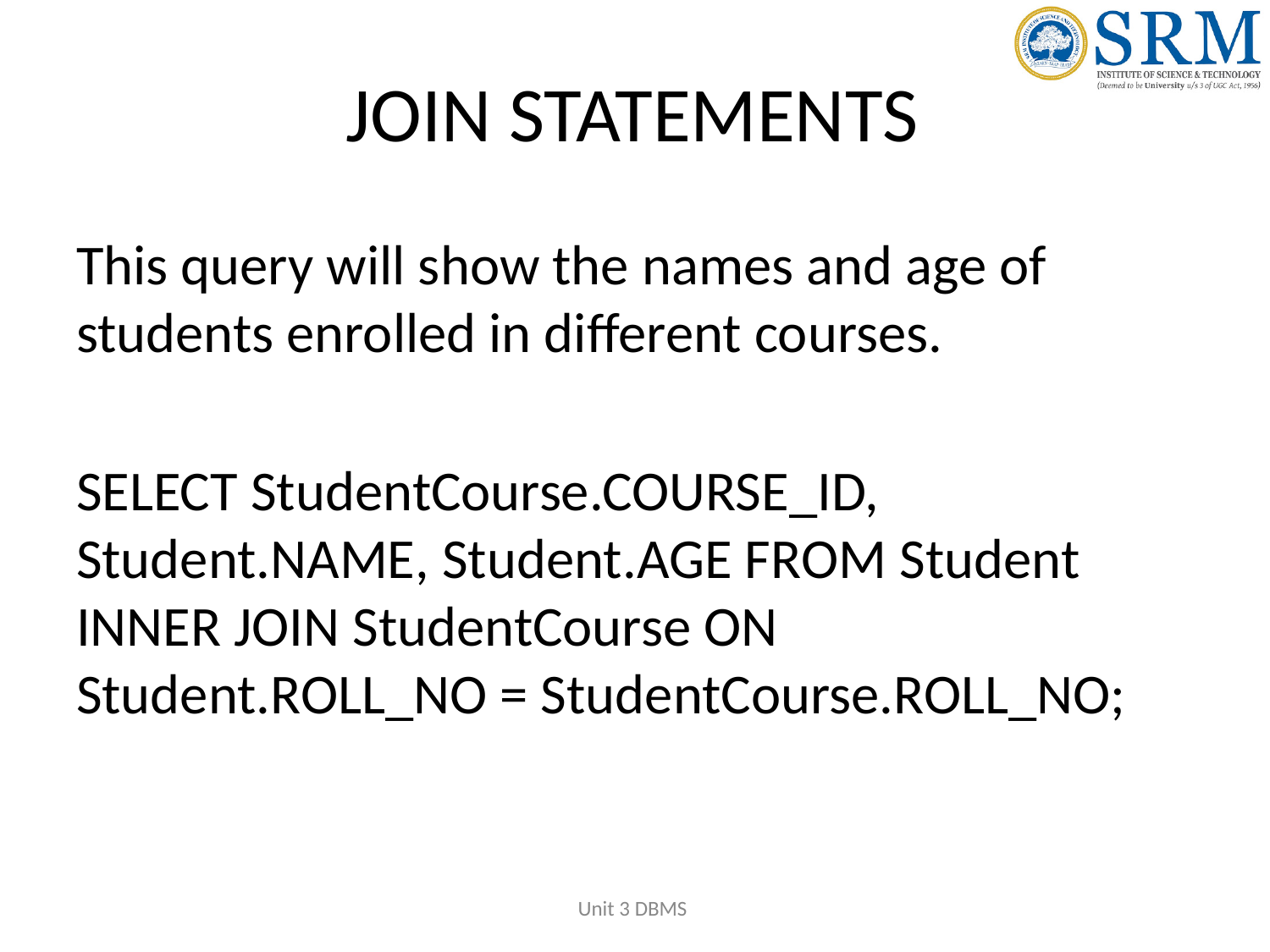

# JOIN STATEMENTS
This query will show the names and age of students enrolled in different courses.

SELECT StudentCourse.COURSE_ID, Student.NAME, Student.AGE FROM Student INNER JOIN StudentCourse ON Student.ROLL_NO = StudentCourse.ROLL_NO;
Unit 3 DBMS